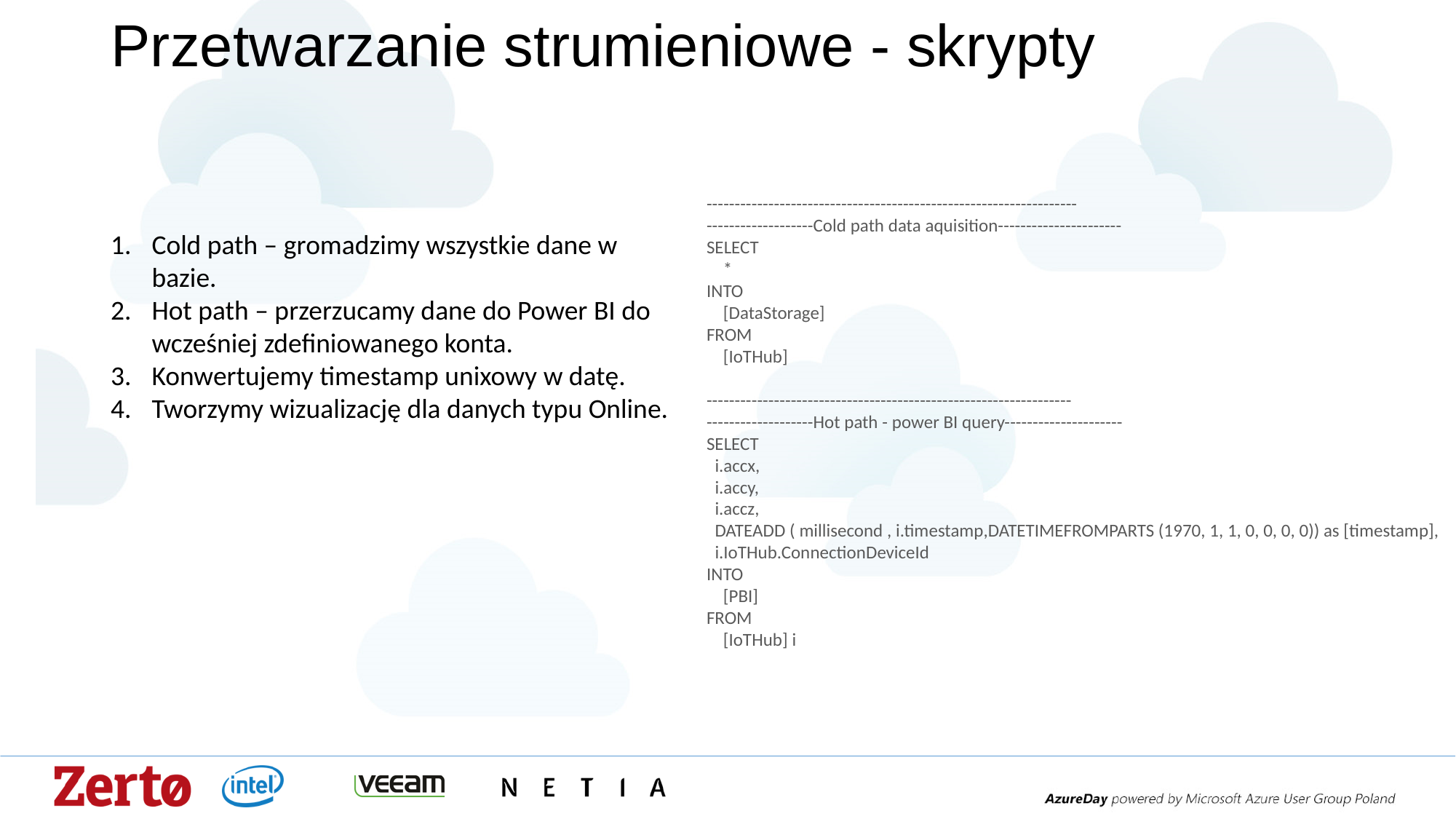

# Przetwarzanie strumieniowe - skrypty
------------------------------------------------------------------
-------------------Cold path data aquisition----------------------
SELECT
    *
INTO
    [DataStorage]
FROM
    [IoTHub]

-----------------------------------------------------------------
-------------------Hot path - power BI query---------------------
SELECT
  i.accx,
  i.accy,
  i.accz,
  DATEADD ( millisecond , i.timestamp,DATETIMEFROMPARTS (1970, 1, 1, 0, 0, 0, 0)) as [timestamp],
  i.IoTHub.ConnectionDeviceId
INTO
    [PBI]
FROM
    [IoTHub] i

Cold path – gromadzimy wszystkie dane w bazie.
Hot path – przerzucamy dane do Power BI do wcześniej zdefiniowanego konta.
Konwertujemy timestamp unixowy w datę.
Tworzymy wizualizację dla danych typu Online.